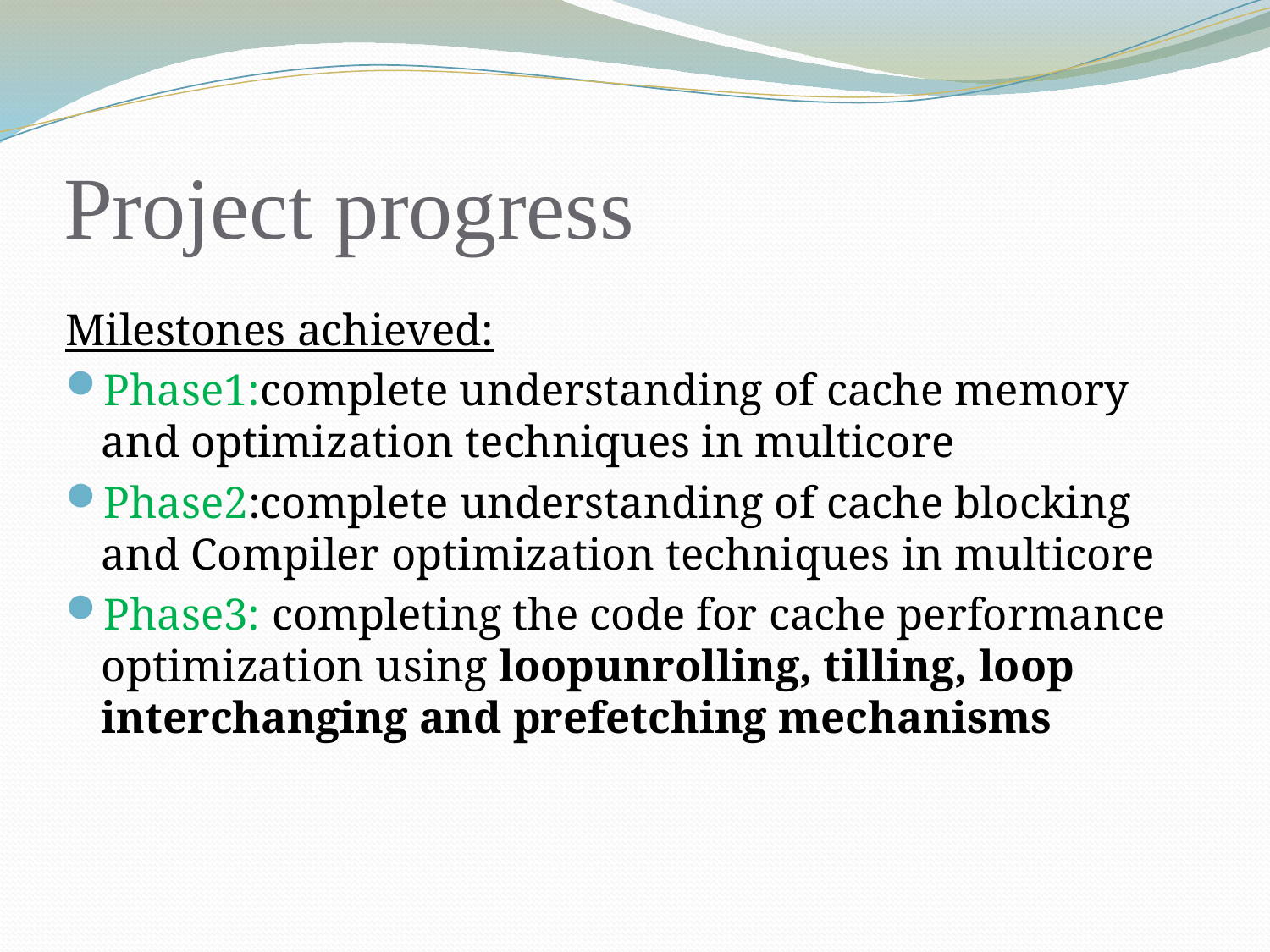

# Project progress
Milestones achieved:
Phase1:complete understanding of cache memory and optimization techniques in multicore
Phase2:complete understanding of cache blocking and Compiler optimization techniques in multicore
Phase3: completing the code for cache performance optimization using loopunrolling, tilling, loop interchanging and prefetching mechanisms